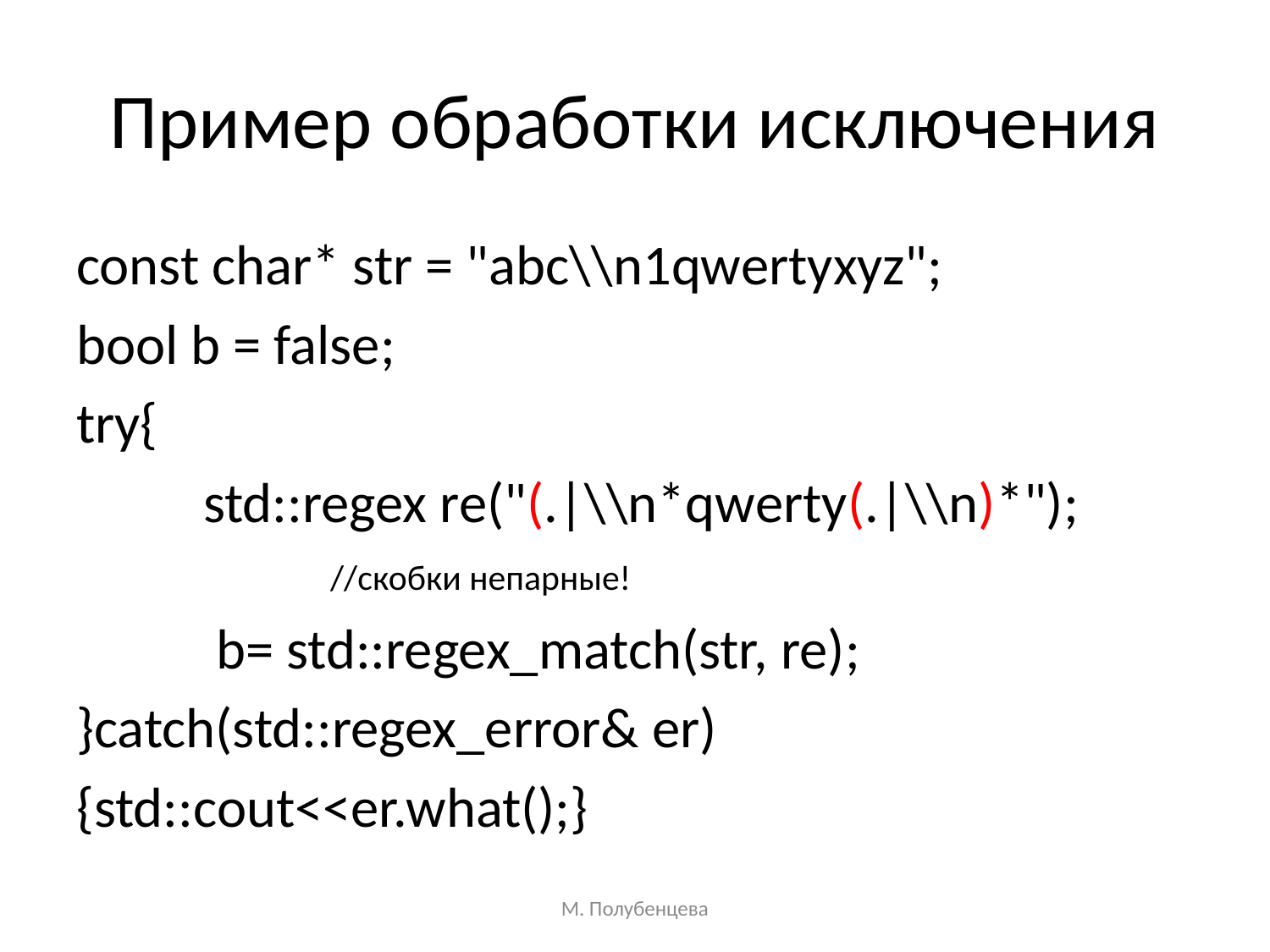

# Пример обработки исключения
const char* str = "abc\\n1qwertyxyz";
bool b = false;
try{
	std::regex re("(.|\\n*qwerty(.|\\n)*"); 			//скобки непарные!
	 b= std::regex_match(str, re);
}catch(std::regex_error& er)
{std::cout<<er.what();}
М. Полубенцева